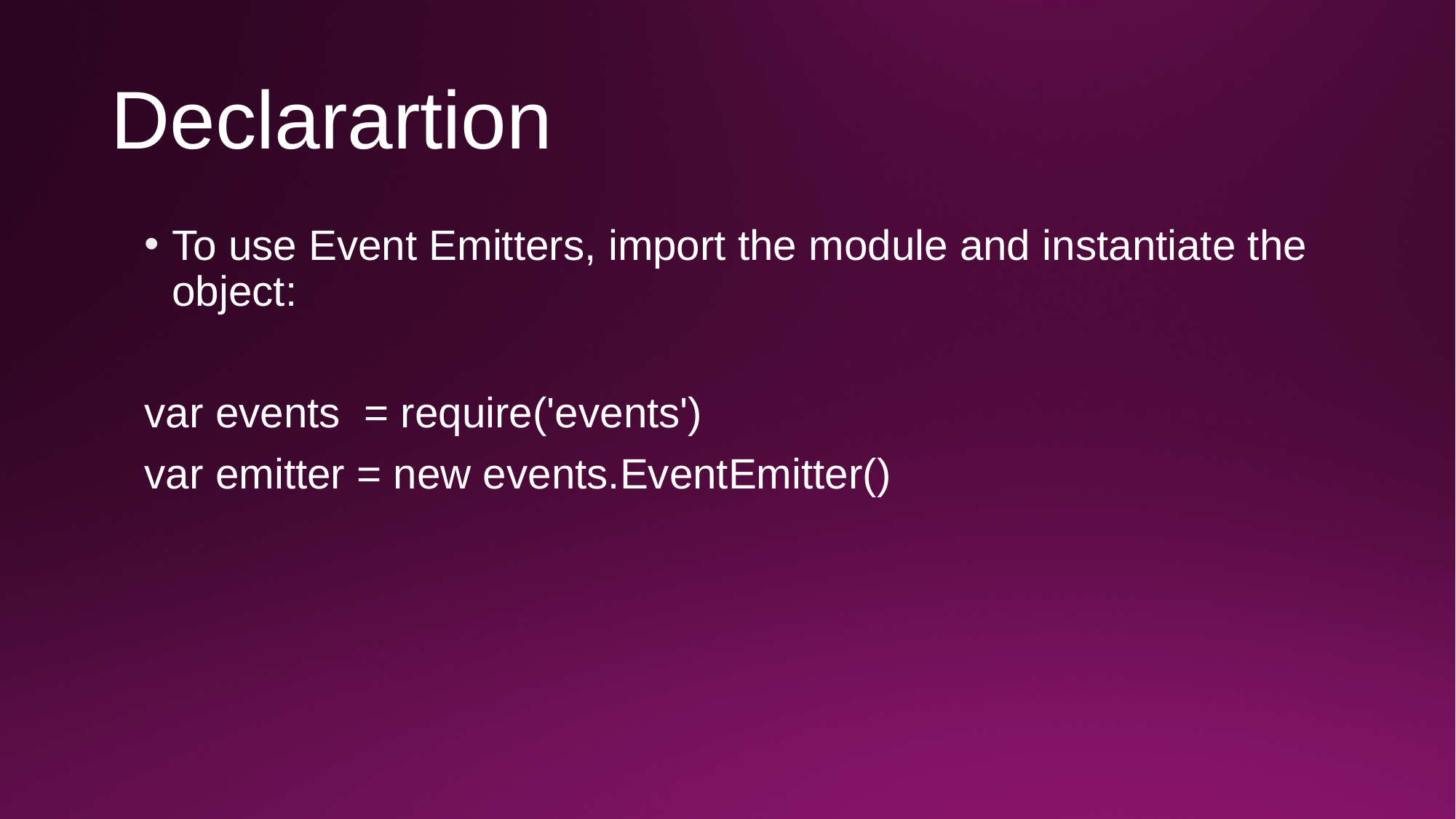

# Declarartion
To use Event Emitters, import the module and instantiate the object:

var events  = require('events')
var emitter = new events.EventEmitter()